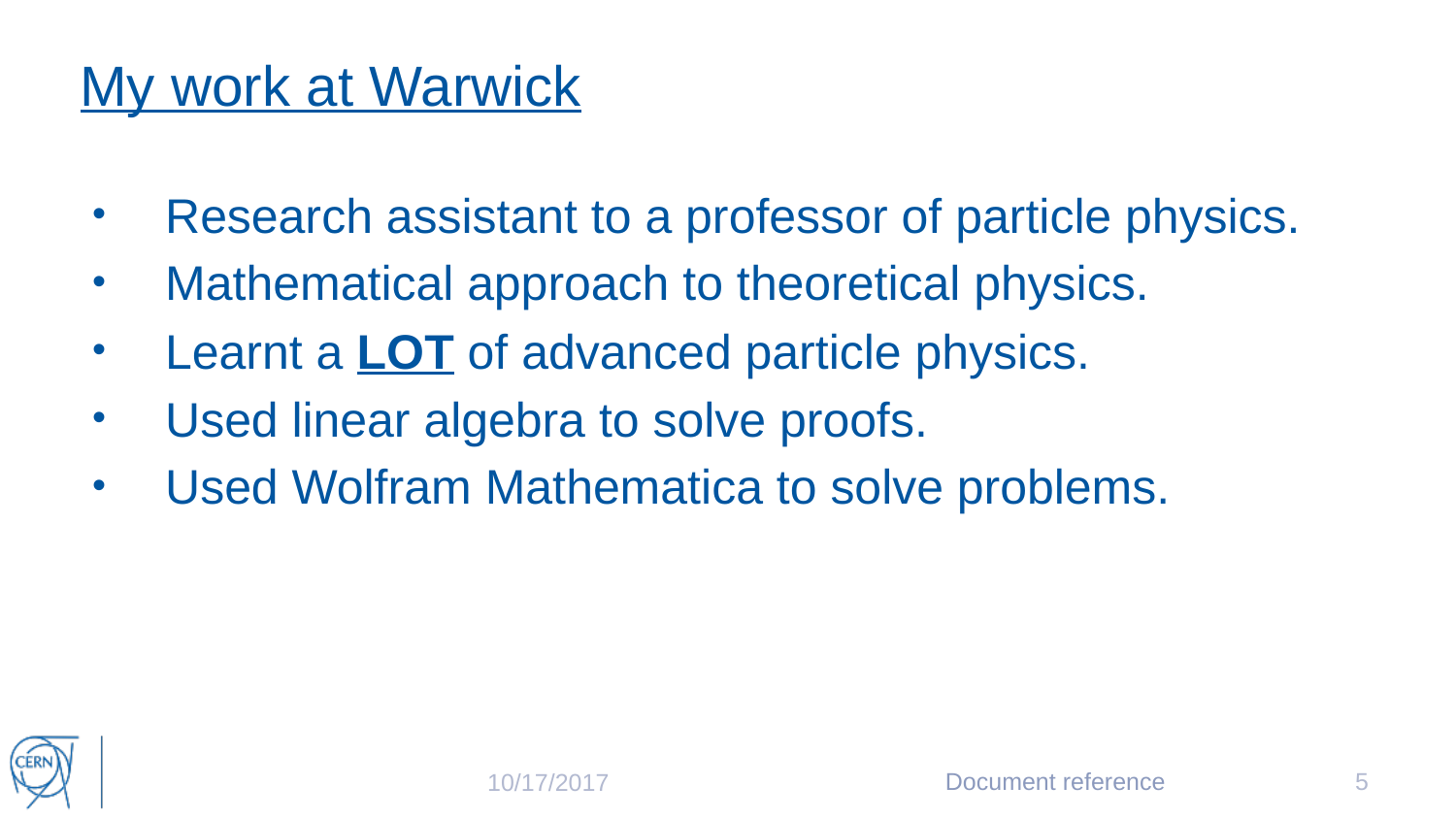

# My work at Warwick
Research assistant to a professor of particle physics.
Mathematical approach to theoretical physics.
Learnt a LOT of advanced particle physics.
Used linear algebra to solve proofs.
Used Wolfram Mathematica to solve problems.

Document reference
5
10/17/2017